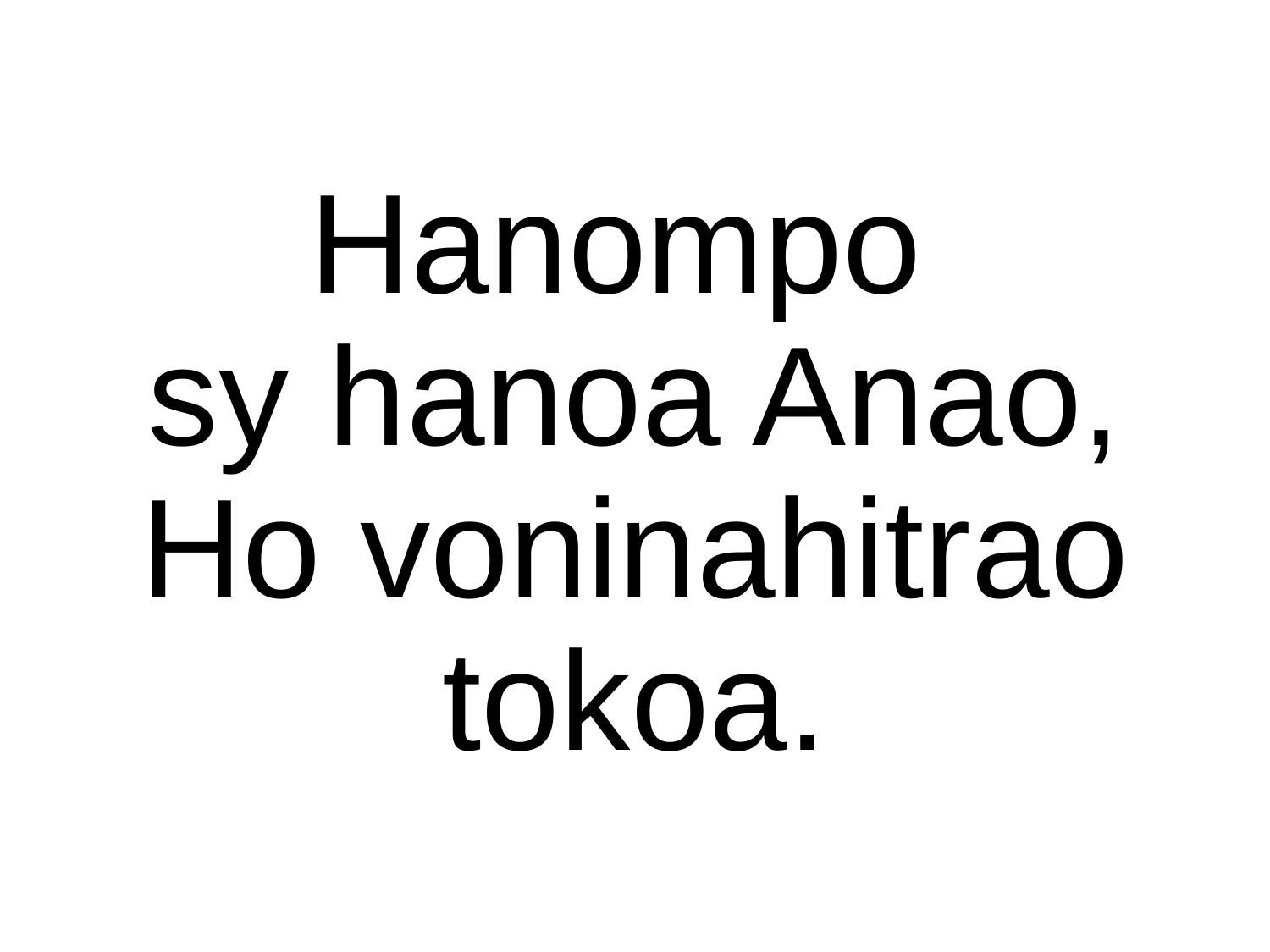

Hanompo
sy hanoa Anao,
Ho voninahitrao tokoa.